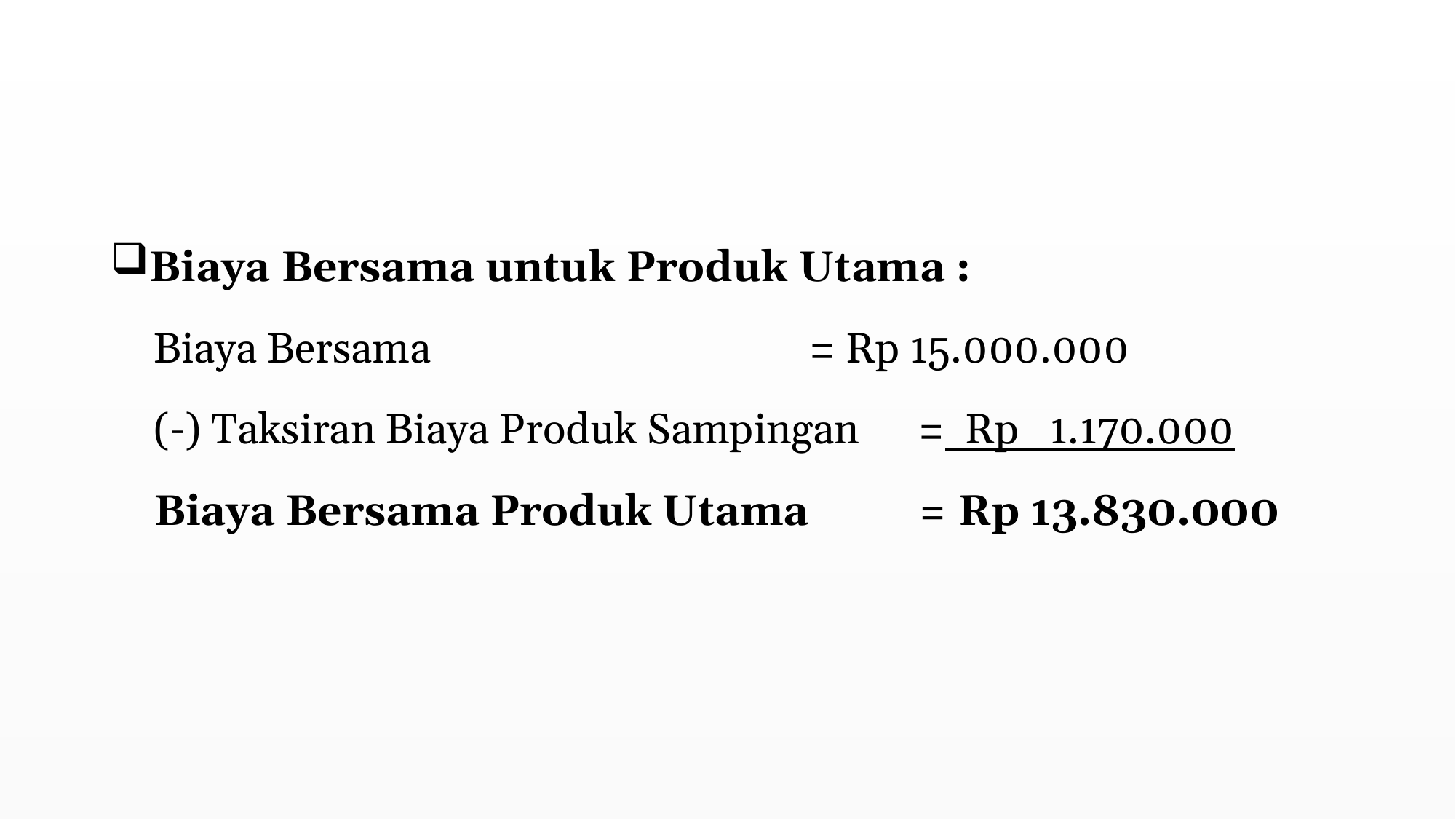

#
Biaya Bersama untuk Produk Utama :
Biaya Bersama 				= Rp 15.000.000
(-) Taksiran Biaya Produk Sampingan 	=  Rp   1.170.000
Biaya Bersama Produk Utama 	= Rp 13.830.000